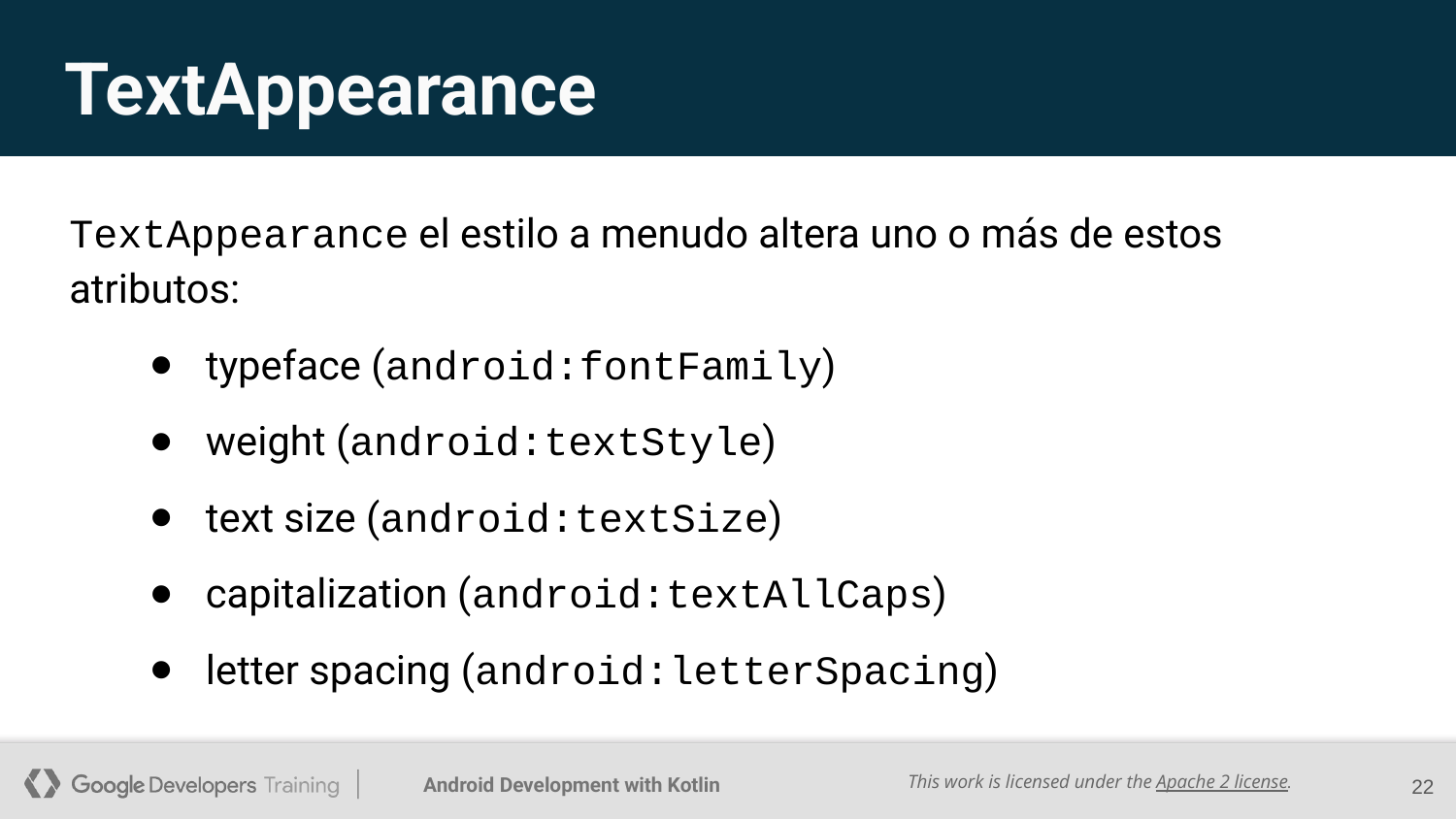

# TextAppearance
TextAppearance el estilo a menudo altera uno o más de estos atributos:

typeface (android:fontFamily)
weight (android:textStyle)
text size (android:textSize)
capitalization (android:textAllCaps)
letter spacing (android:letterSpacing)
22